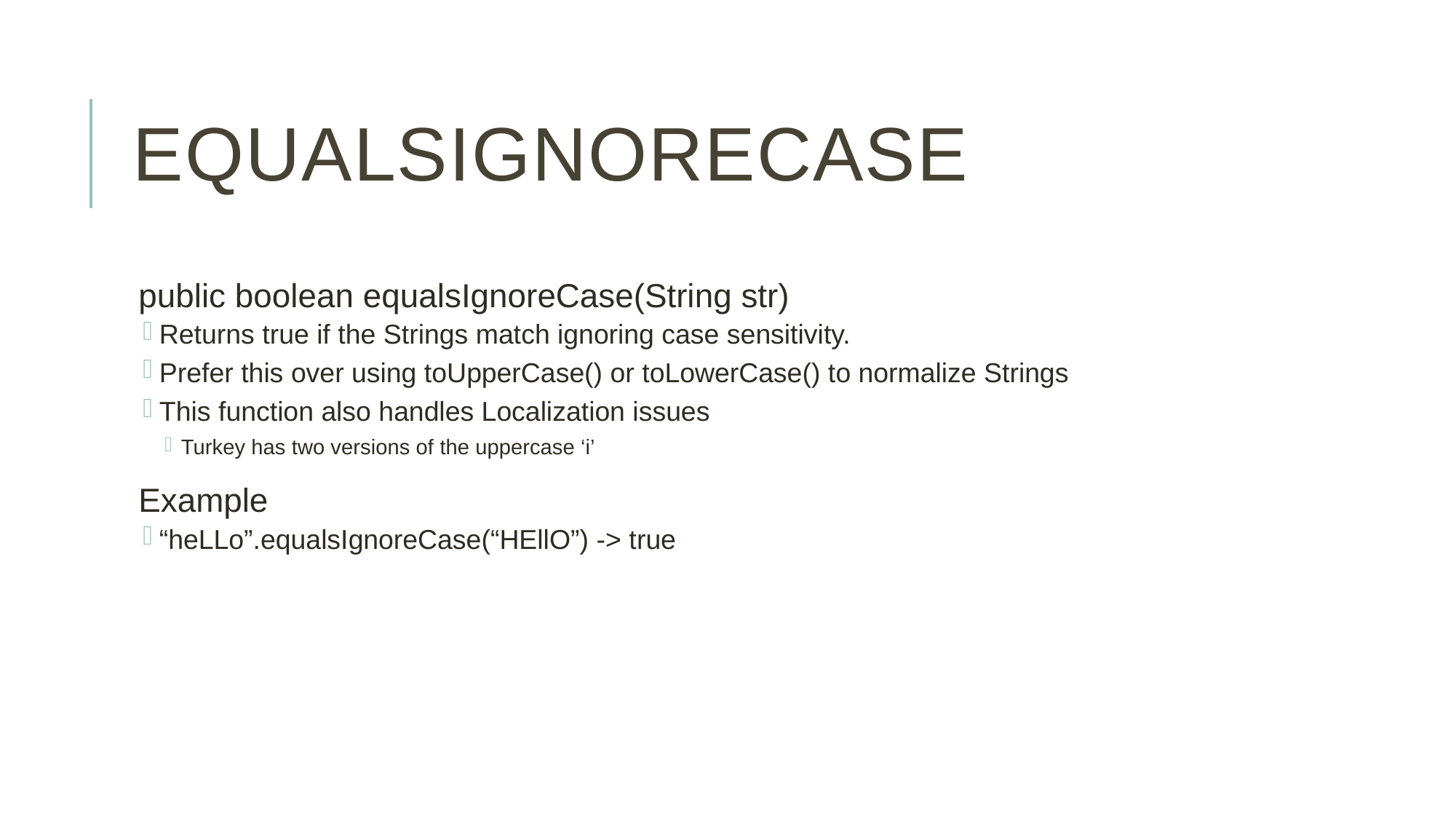

# equalsignorecase
public boolean equalsIgnoreCase(String str)
Returns true if the Strings match ignoring case sensitivity.
Prefer this over using toUpperCase() or toLowerCase() to normalize Strings
This function also handles Localization issues
Turkey has two versions of the uppercase ‘i’
Example
“heLLo”.equalsIgnoreCase(“HEllO”) -> true